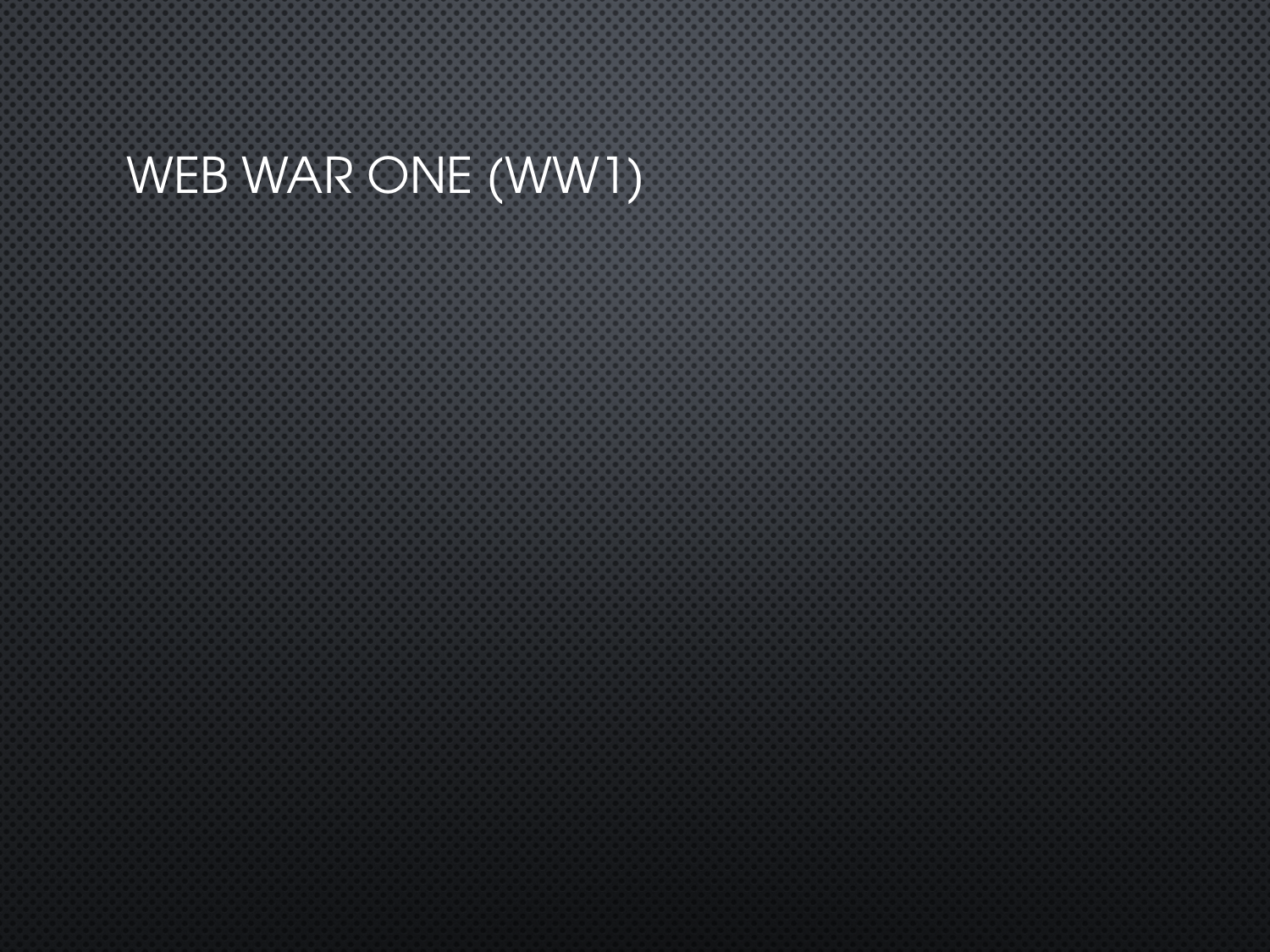

# Web War One (WW1)
Cyber war is real
Cyber war happens at the speed of light
Cyber war is global
Cyber war skips the battlefield
Cyber war has begun
Source: Cyberwar: Richard Clarke and Robert Knake, Harper and Collins Publishers, 2010